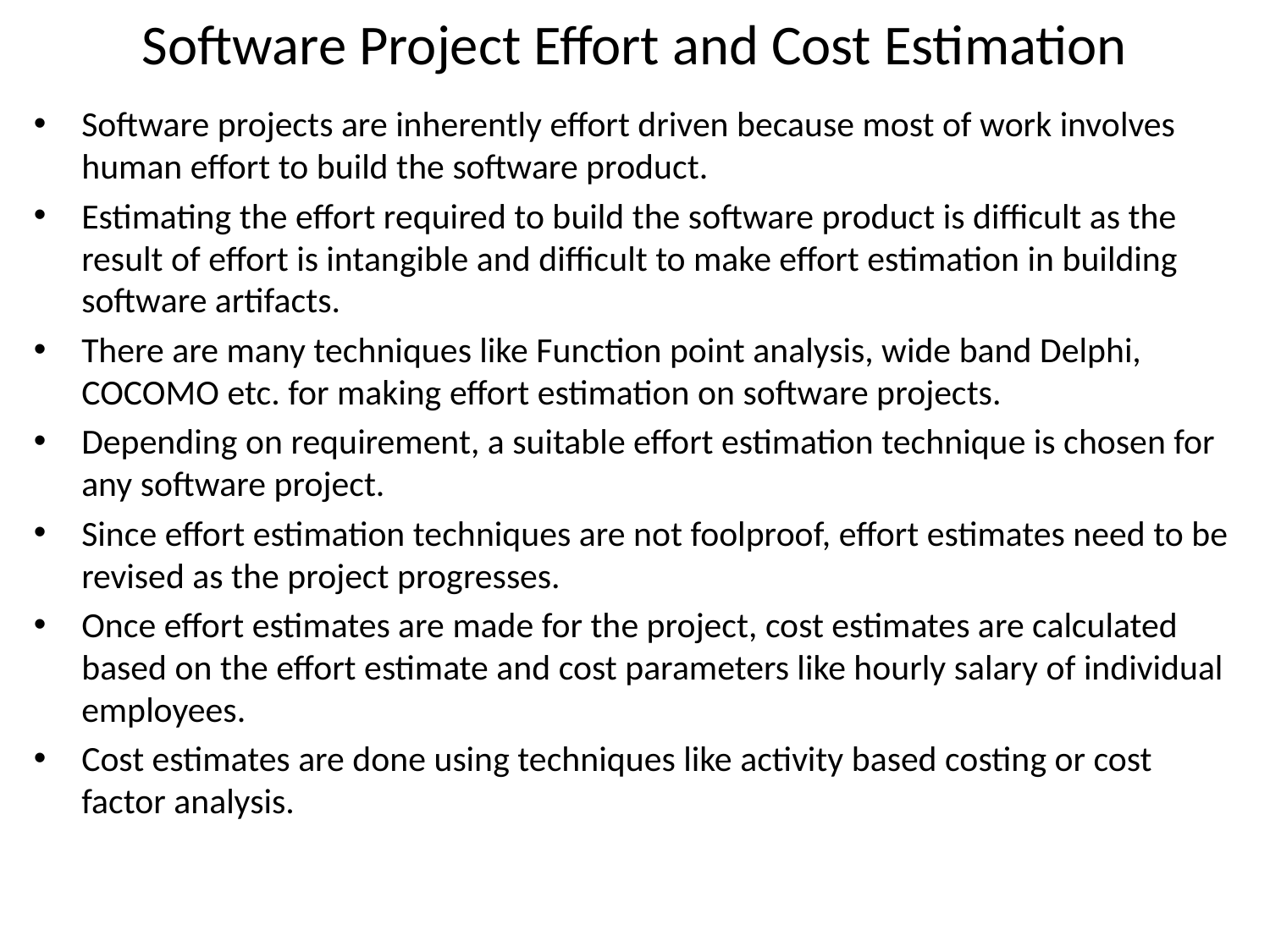

# Software Project Effort and Cost Estimation
Software projects are inherently effort driven because most of work involves human effort to build the software product.
Estimating the effort required to build the software product is difficult as the result of effort is intangible and difficult to make effort estimation in building software artifacts.
There are many techniques like Function point analysis, wide band Delphi, COCOMO etc. for making effort estimation on software projects.
Depending on requirement, a suitable effort estimation technique is chosen for any software project.
Since effort estimation techniques are not foolproof, effort estimates need to be revised as the project progresses.
Once effort estimates are made for the project, cost estimates are calculated based on the effort estimate and cost parameters like hourly salary of individual employees.
Cost estimates are done using techniques like activity based costing or cost factor analysis.